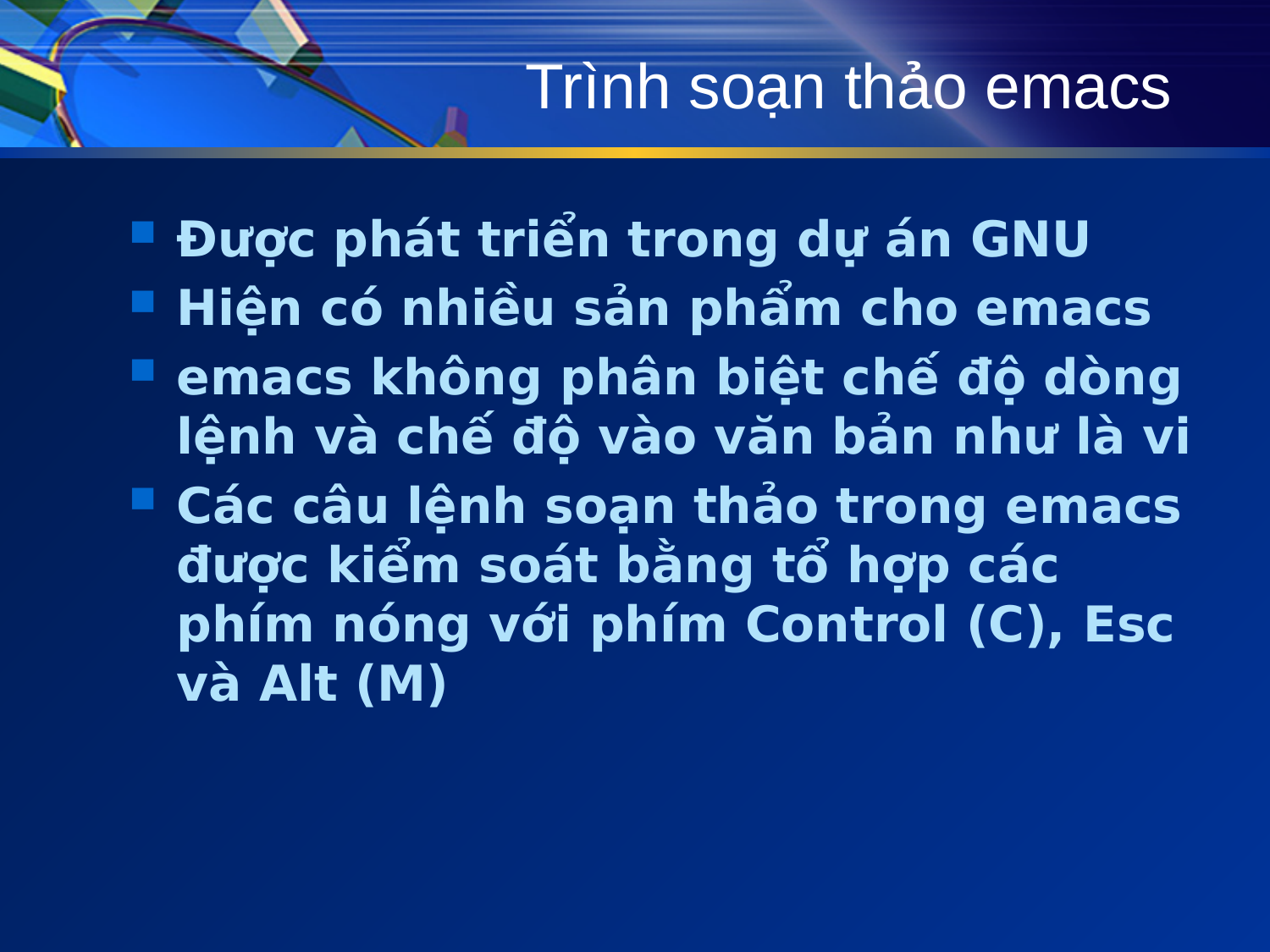

# Trình soạn thảo emacs
Được phát triển trong dự án GNU
Hiện có nhiều sản phẩm cho emacs
emacs không phân biệt chế độ dòng lệnh và chế độ vào văn bản như là vi
Các câu lệnh soạn thảo trong emacs được kiểm soát bằng tổ hợp các phím nóng với phím Control (C), Esc và Alt (M)